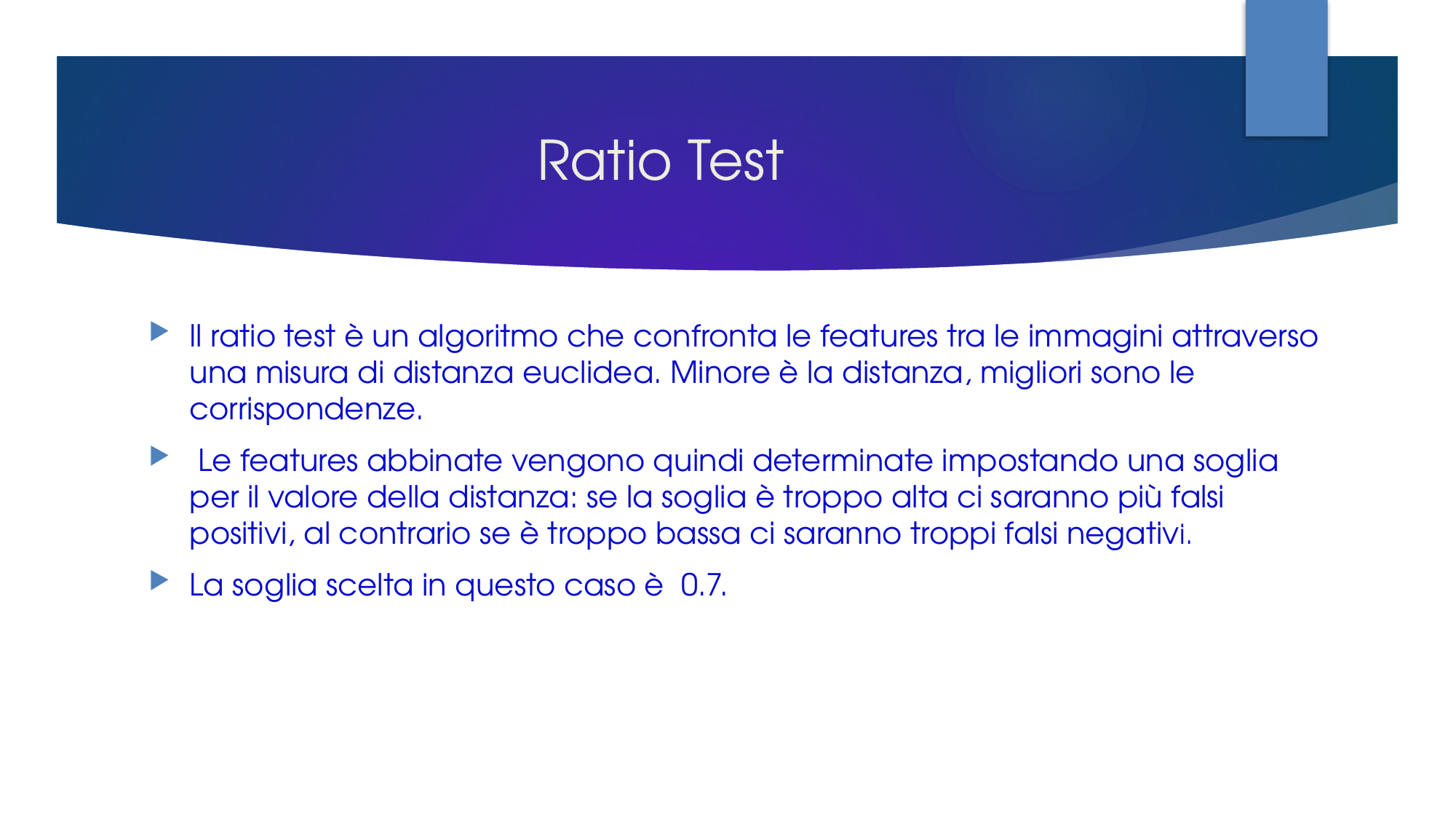

# Ratio Test
Il ratio test è un algoritmo che confronta le features tra le immagini attraverso una misura di distanza euclidea. Minore è la distanza, migliori sono le corrispondenze.
 Le features abbinate vengono quindi determinate impostando una soglia per il valore della distanza: se la soglia è troppo alta ci saranno più falsi positivi, al contrario se è troppo bassa ci saranno troppi falsi negativi.
La soglia scelta in questo caso è  0.7.